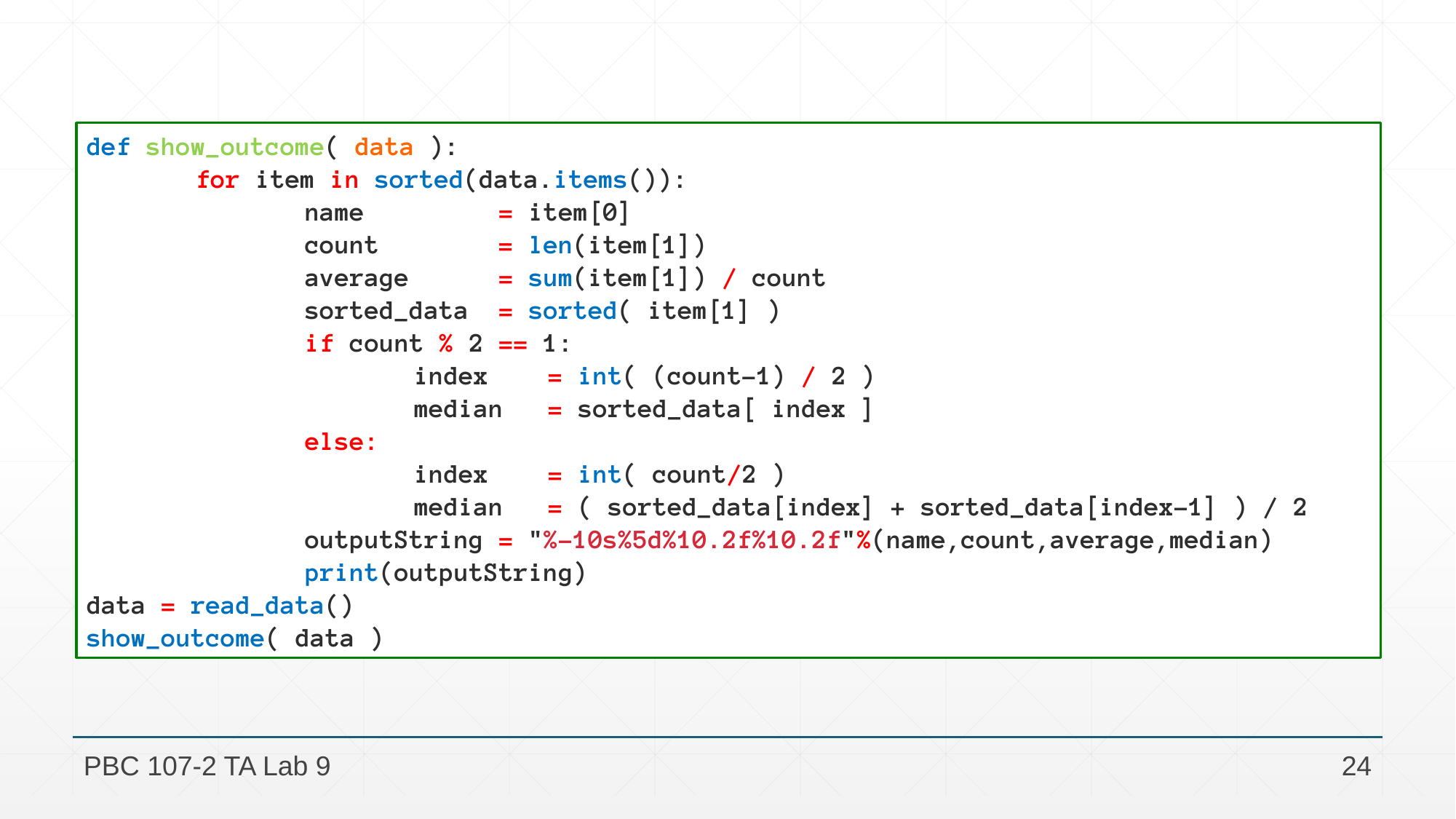

def show_outcome( data ):
	for item in sorted(data.items()):
		name         = item[0]
		count        = len(item[1])
		average      = sum(item[1]) / count
		sorted_data  = sorted( item[1] )
		if count % 2 == 1:
			index    = int( (count-1) / 2 )
			median   = sorted_data[ index ]
		else:
			index    = int( count/2 )
			median   = ( sorted_data[index] + sorted_data[index-1] ) / 2
		outputString = "%-10s%5d%10.2f%10.2f"%(name,count,average,median)
		print(outputString)
data = read_data()
show_outcome( data )
PBC 107-2 TA Lab 9
24